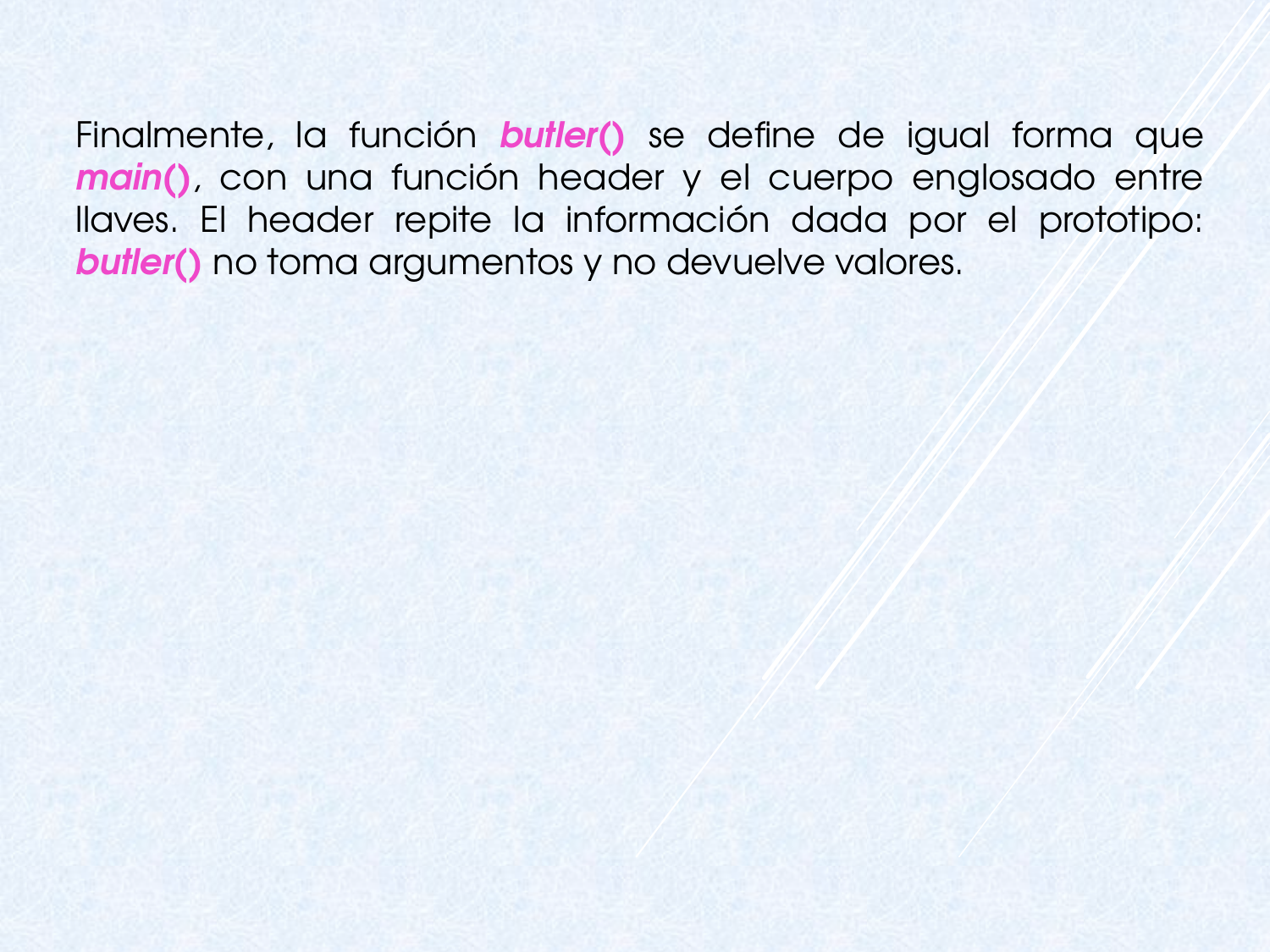

Finalmente, la función butler() se define de igual forma que main(), con una función header y el cuerpo englosado entre llaves. El header repite la información dada por el prototipo: butler() no toma argumentos y no devuelve valores.